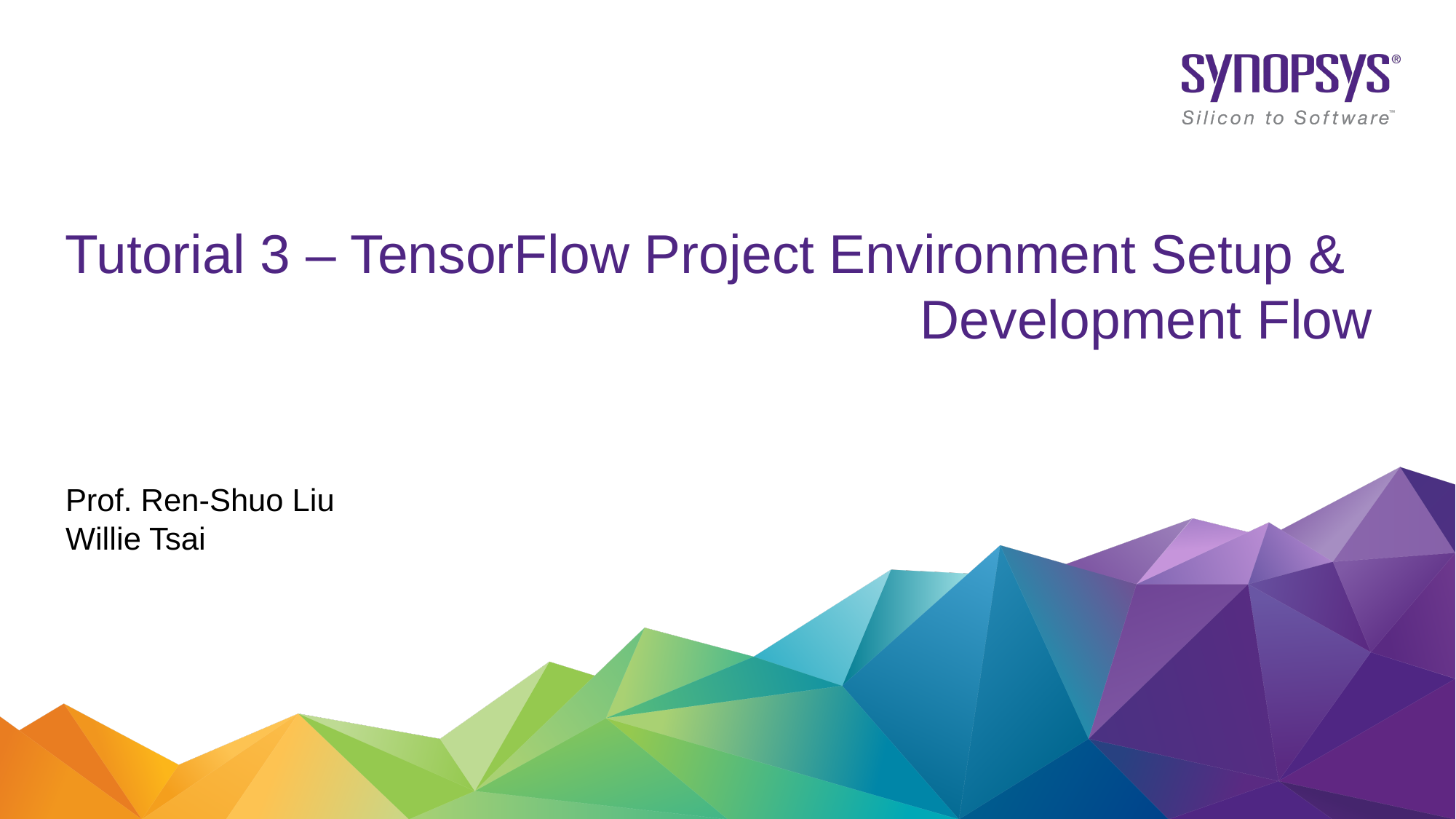

# Tutorial 3 – TensorFlow Project Environment Setup & Development Flow

Prof. Ren-Shuo Liu
Willie Tsai